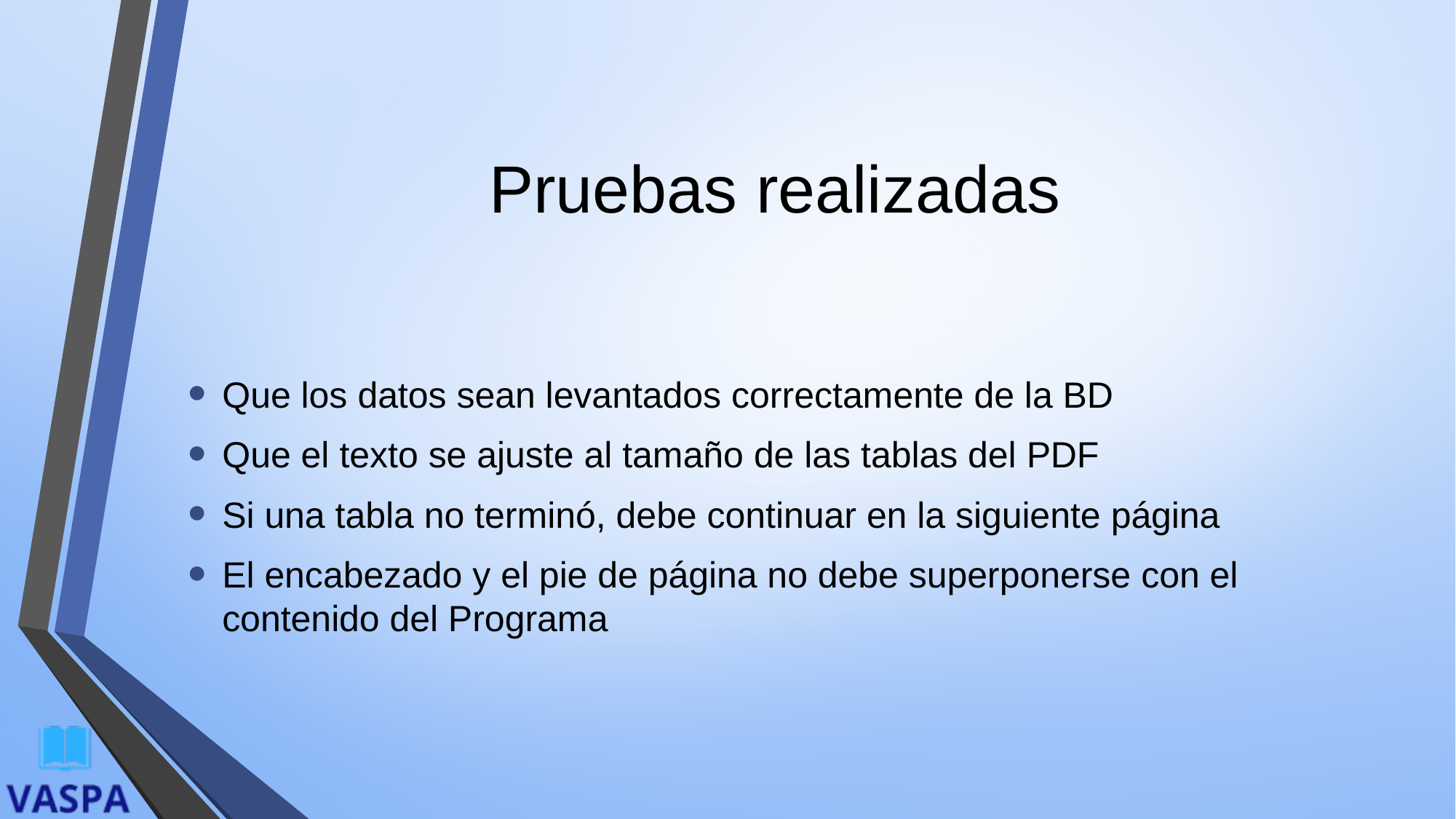

# Pruebas realizadas
Que los datos sean levantados correctamente de la BD
Que el texto se ajuste al tamaño de las tablas del PDF
Si una tabla no terminó, debe continuar en la siguiente página
El encabezado y el pie de página no debe superponerse con el contenido del Programa